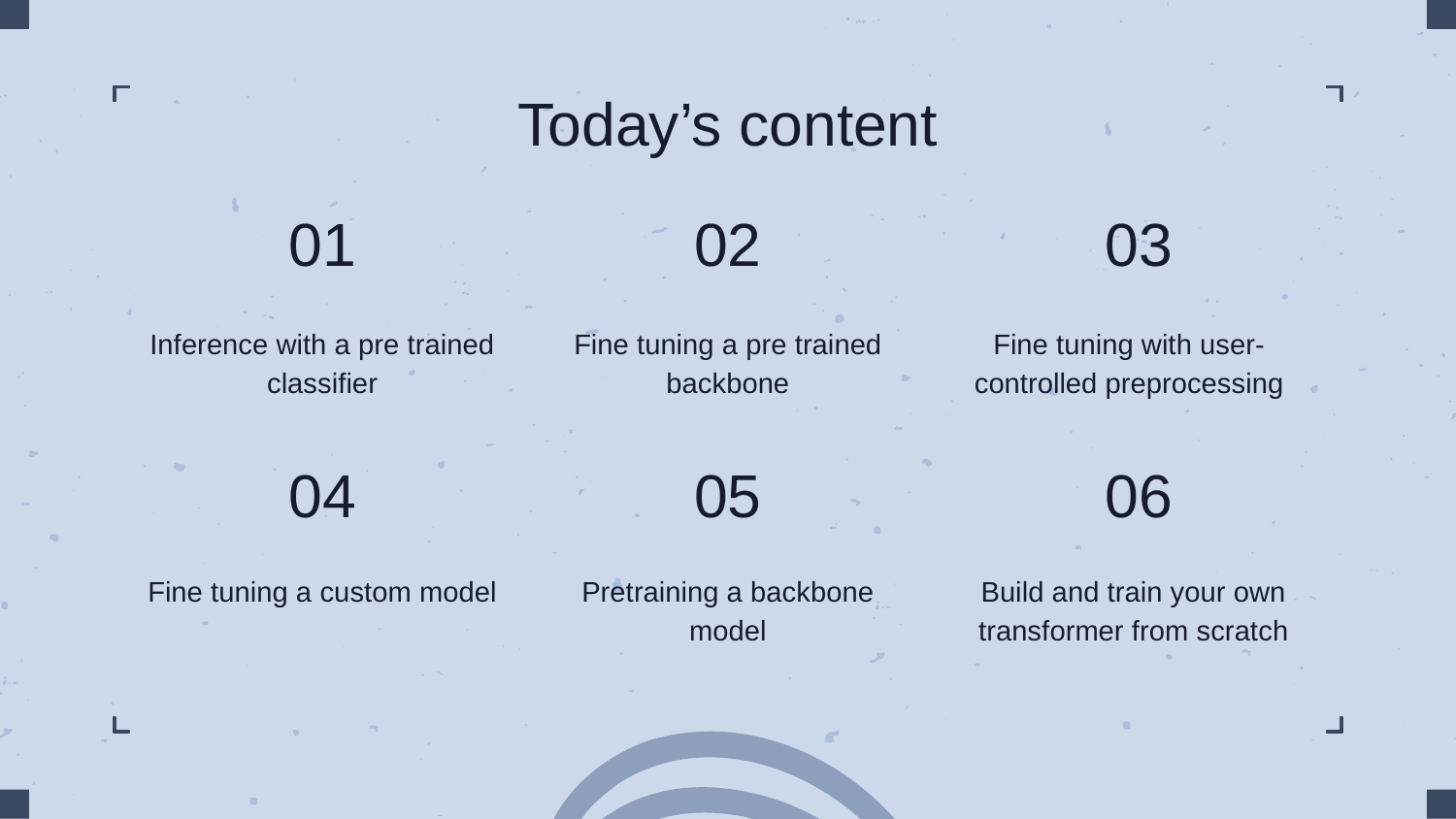

# Today’s content
01
02
03
Inference with a pre trained classifier
Fine tuning a pre trained backbone
Fine tuning with user-controlled preprocessing
04
05
06
Fine tuning a custom model
Pretraining a backbone model
Build and train your own transformer from scratch